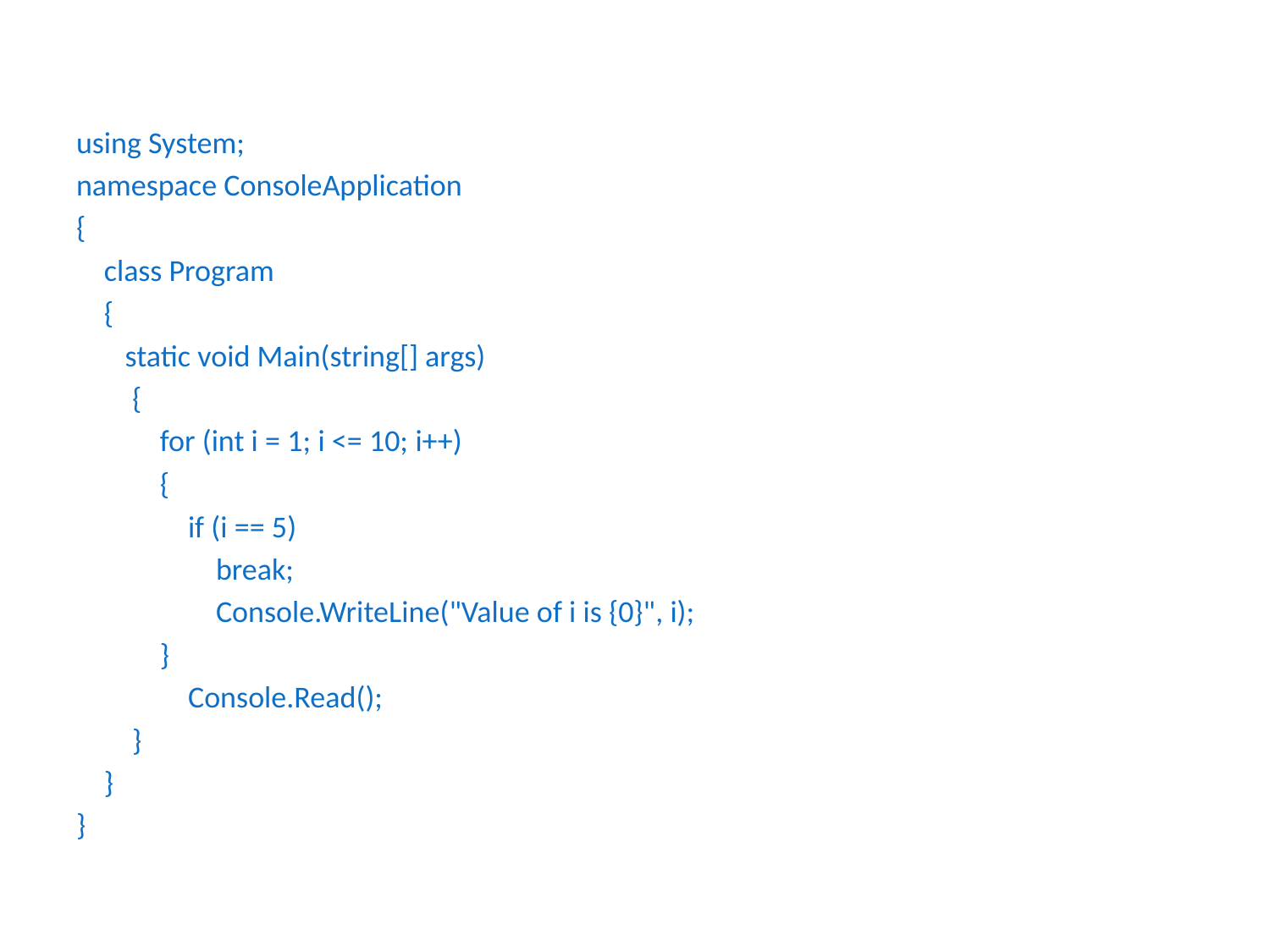

using System;
namespace ConsoleApplication
{
    class Program
    {
       static void Main(string[] args)
        {
            for (int i = 1; i <= 10; i++)
            {
                if (i == 5)
                    break;
                    Console.WriteLine("Value of i is {0}", i);
            }
                Console.Read();
        }
    }
}